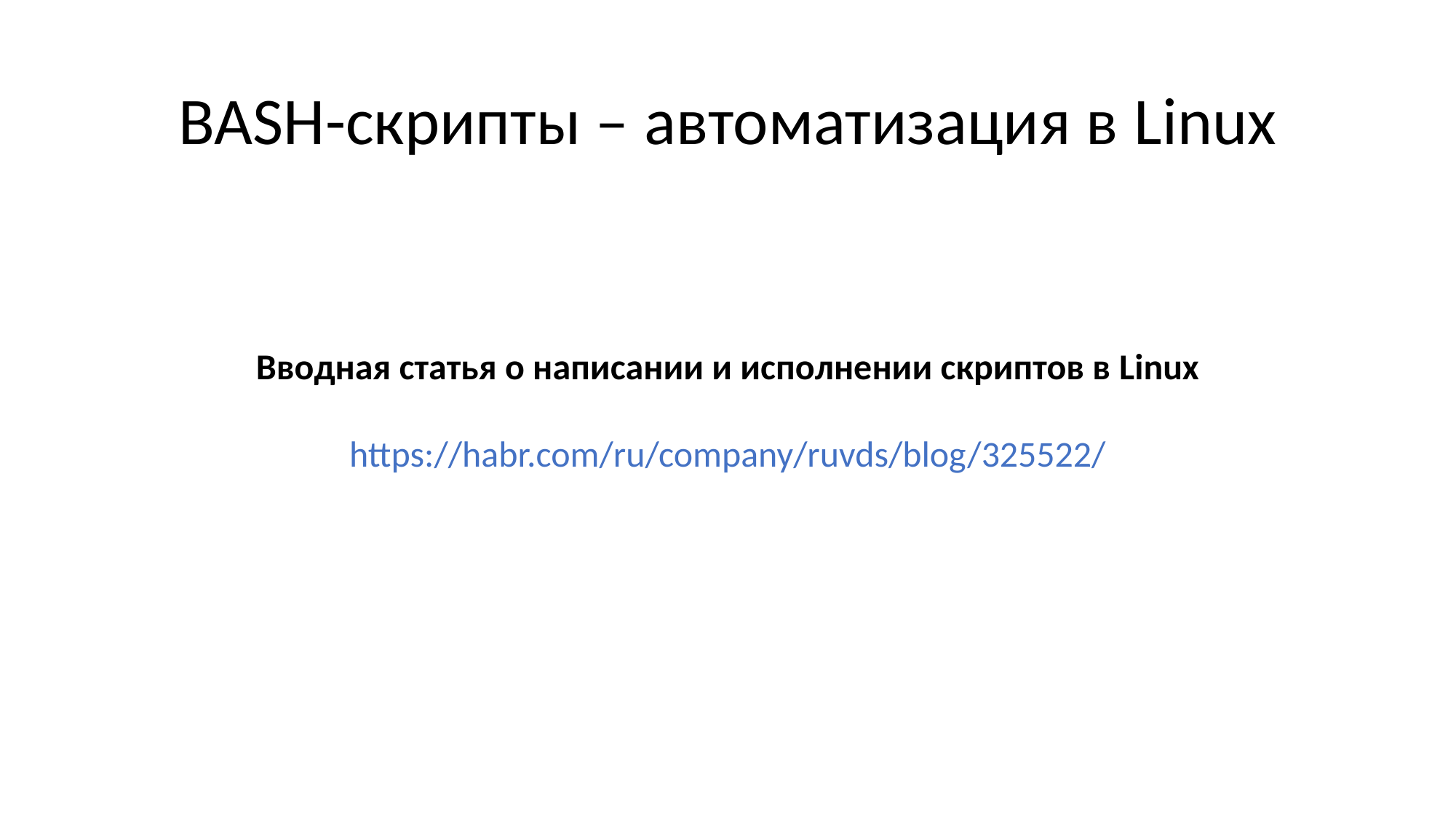

# BASH-скрипты – автоматизация в Linux
Вводная статья о написании и исполнении скриптов в Linux

https://habr.com/ru/company/ruvds/blog/325522/